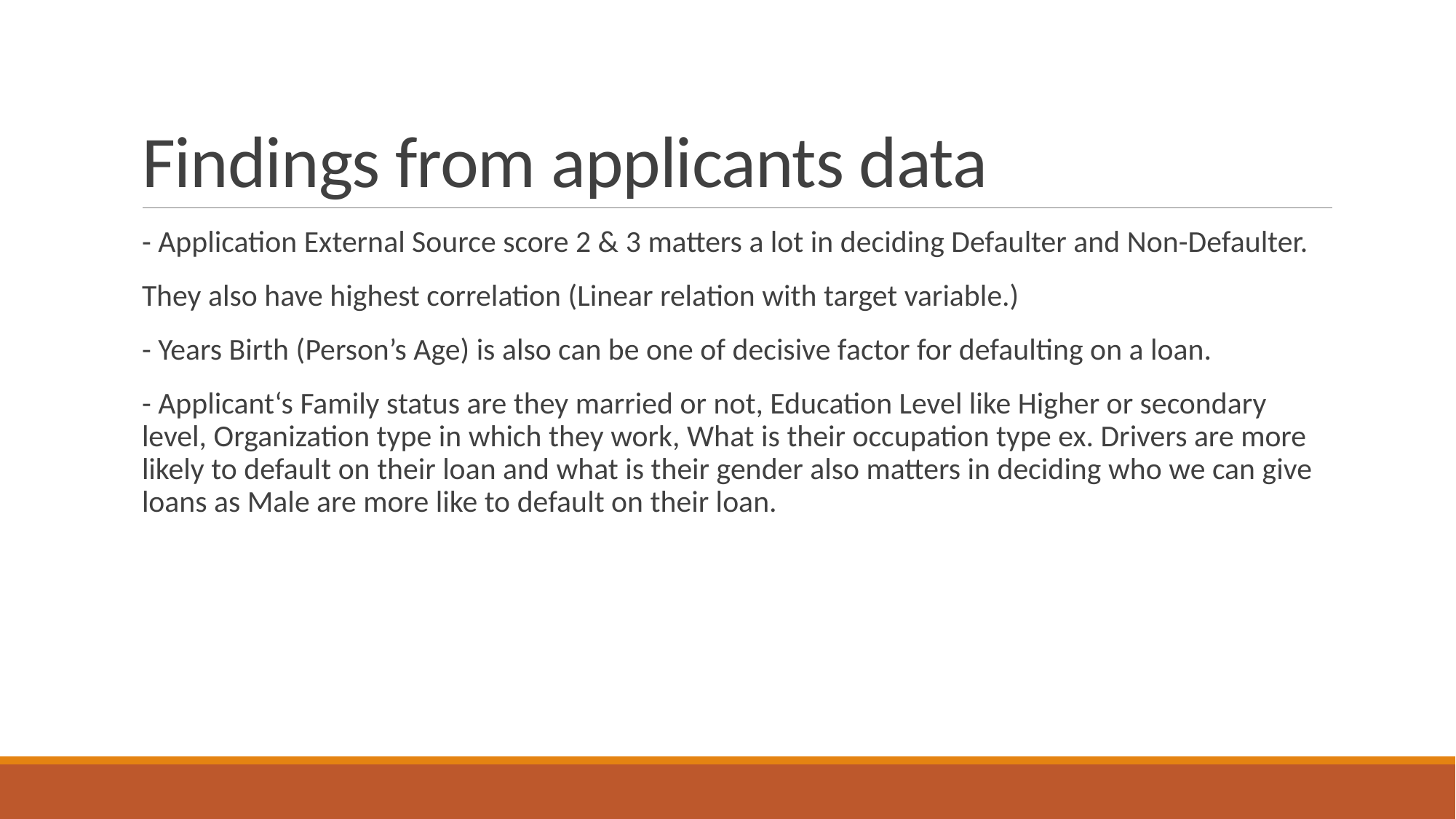

# Findings from applicants data
- Application External Source score 2 & 3 matters a lot in deciding Defaulter and Non-Defaulter.
They also have highest correlation (Linear relation with target variable.)
- Years Birth (Person’s Age) is also can be one of decisive factor for defaulting on a loan.
- Applicant‘s Family status are they married or not, Education Level like Higher or secondary level, Organization type in which they work, What is their occupation type ex. Drivers are more likely to default on their loan and what is their gender also matters in deciding who we can give loans as Male are more like to default on their loan.